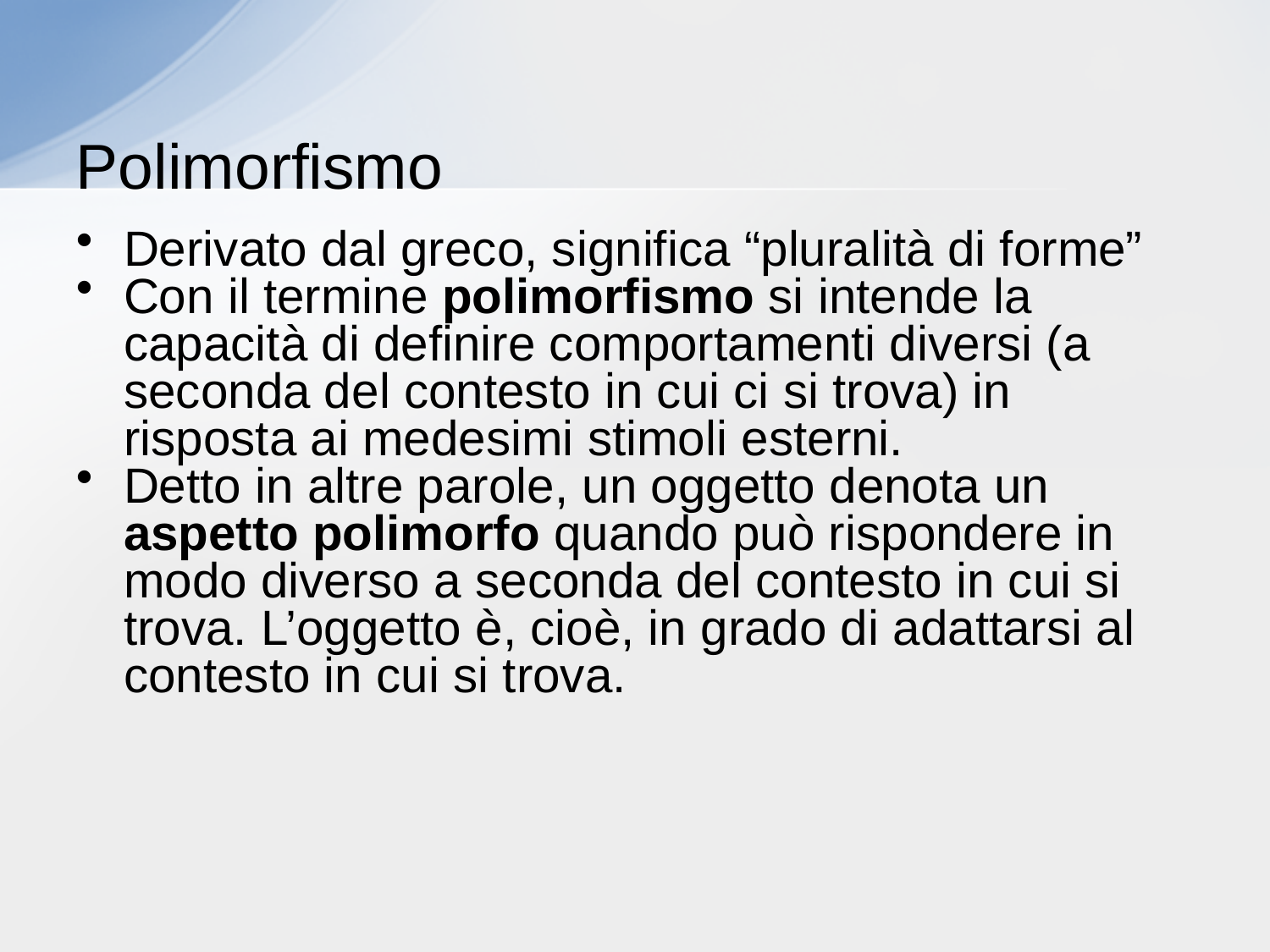

# Polimorfismo
Derivato dal greco, significa “pluralità di forme”
Con il termine polimorfismo si intende la capacità di definire comportamenti diversi (a seconda del contesto in cui ci si trova) in risposta ai medesimi stimoli esterni.
Detto in altre parole, un oggetto denota un aspetto polimorfo quando può rispondere in modo diverso a seconda del contesto in cui si trova. L’oggetto è, cioè, in grado di adattarsi al contesto in cui si trova.